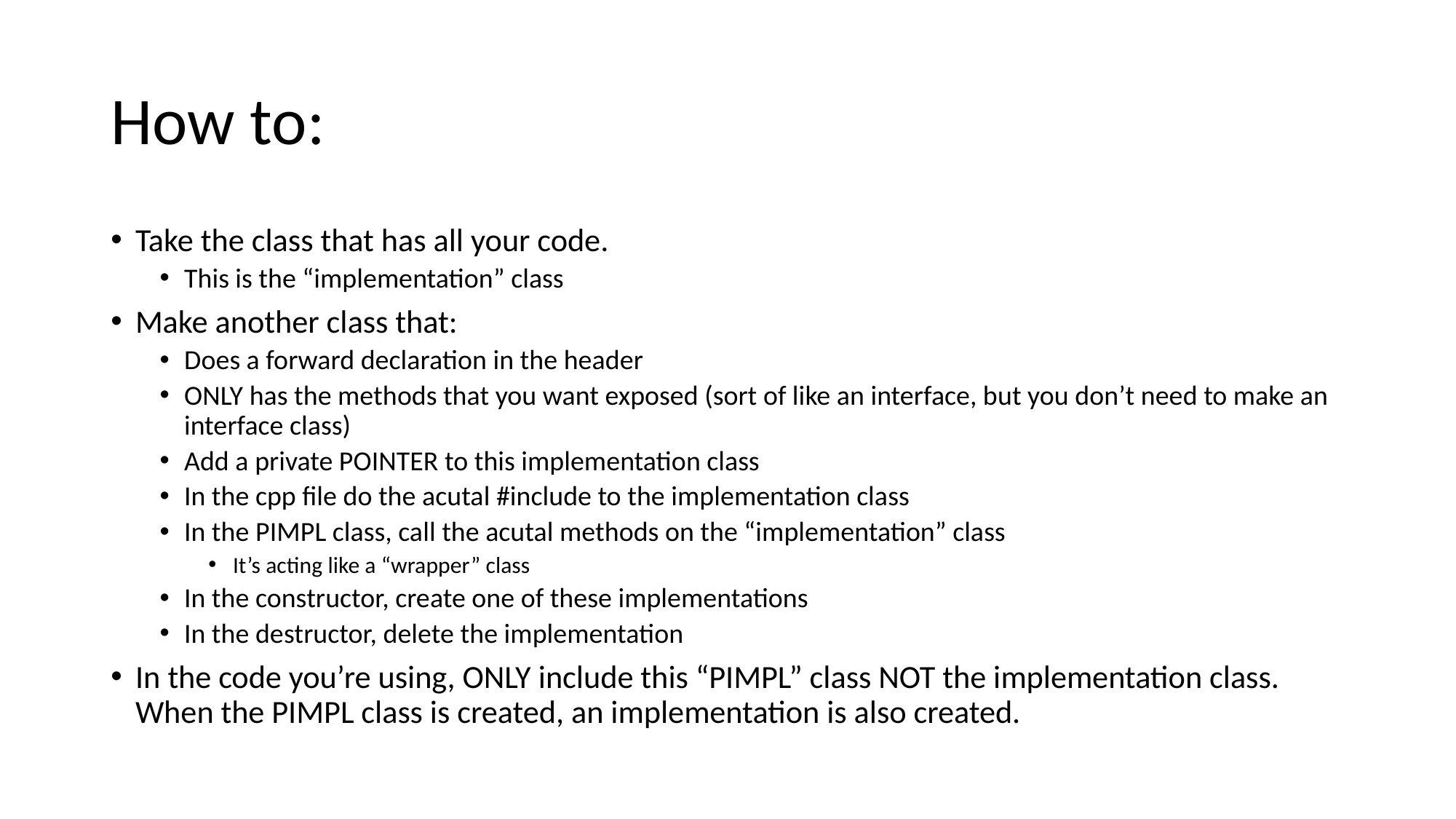

# How to:
Take the class that has all your code.
This is the “implementation” class
Make another class that:
Does a forward declaration in the header
ONLY has the methods that you want exposed (sort of like an interface, but you don’t need to make an interface class)
Add a private POINTER to this implementation class
In the cpp file do the acutal #include to the implementation class
In the PIMPL class, call the acutal methods on the “implementation” class
It’s acting like a “wrapper” class
In the constructor, create one of these implementations
In the destructor, delete the implementation
In the code you’re using, ONLY include this “PIMPL” class NOT the implementation class. When the PIMPL class is created, an implementation is also created.